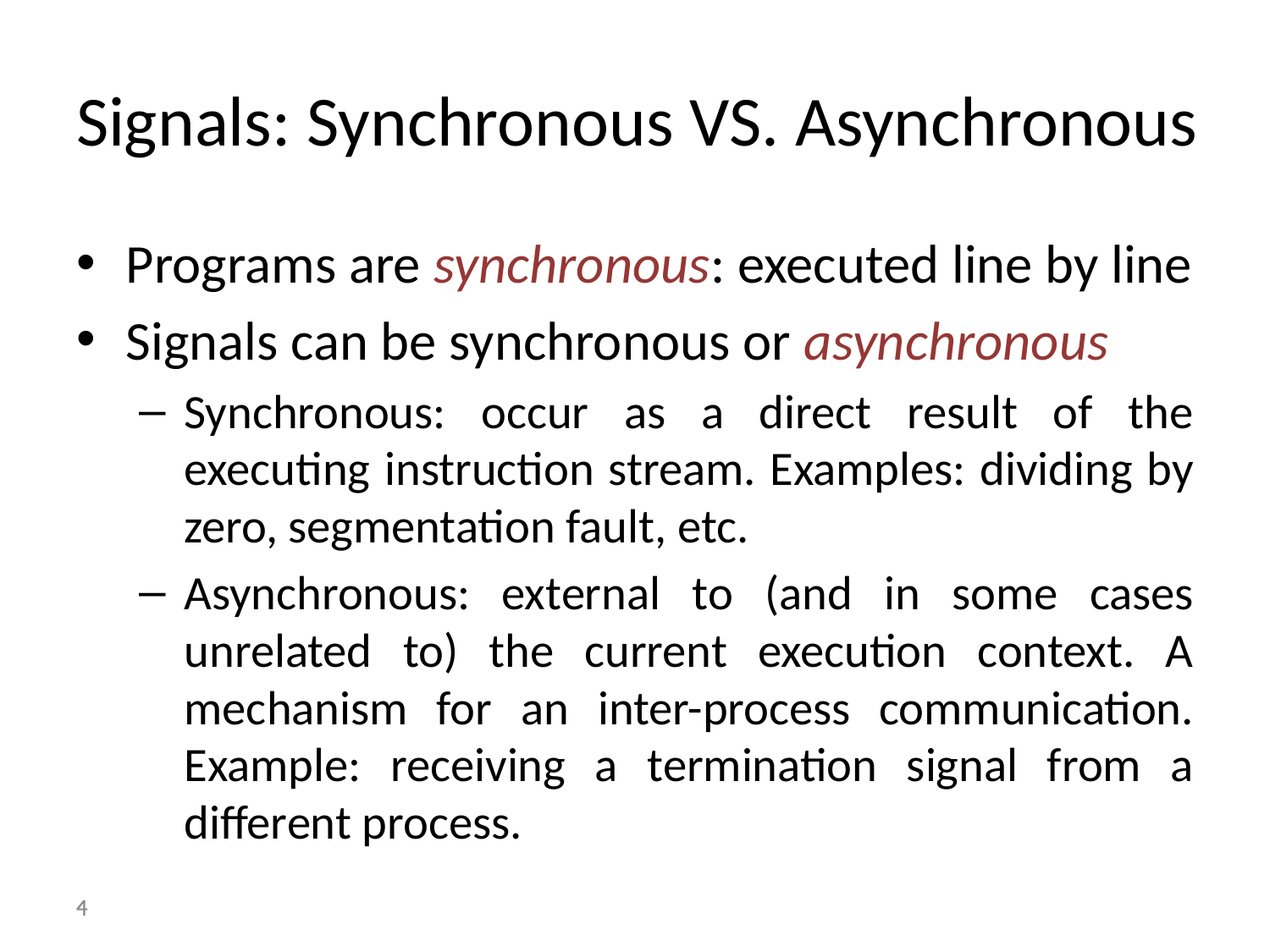

# Signals: Synchronous VS. Asynchronous
Programs are synchronous: executed line by line
Signals can be synchronous or asynchronous
Synchronous: occur as a direct result of the executing instruction stream. Examples: dividing by zero, segmentation fault, etc.
Asynchronous: external to (and in some cases unrelated to) the current execution context. A mechanism for an inter-process communication. Example: receiving a termination signal from a different process.
4